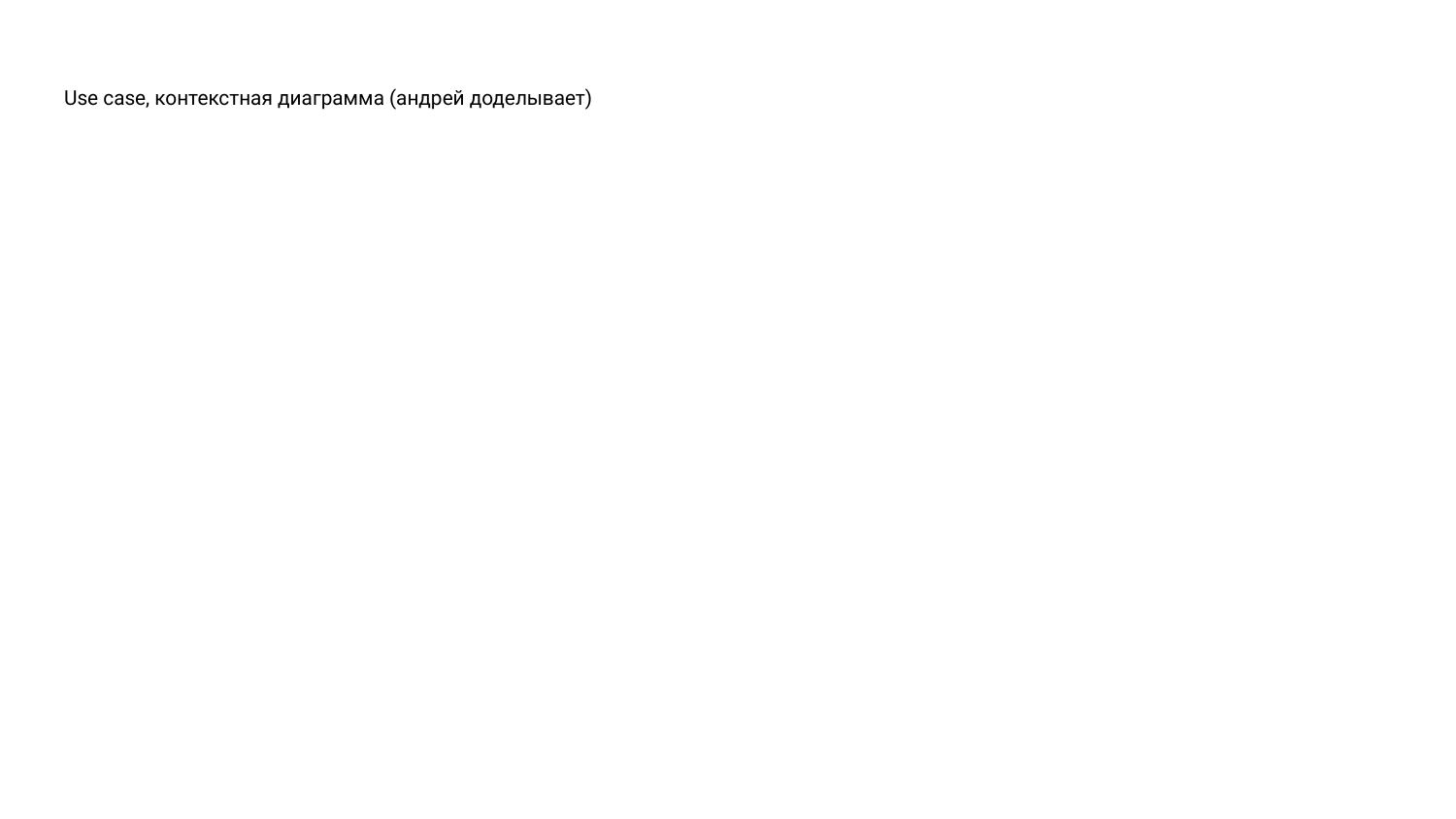

# Use case, контекстная диаграмма (андрей доделывает)